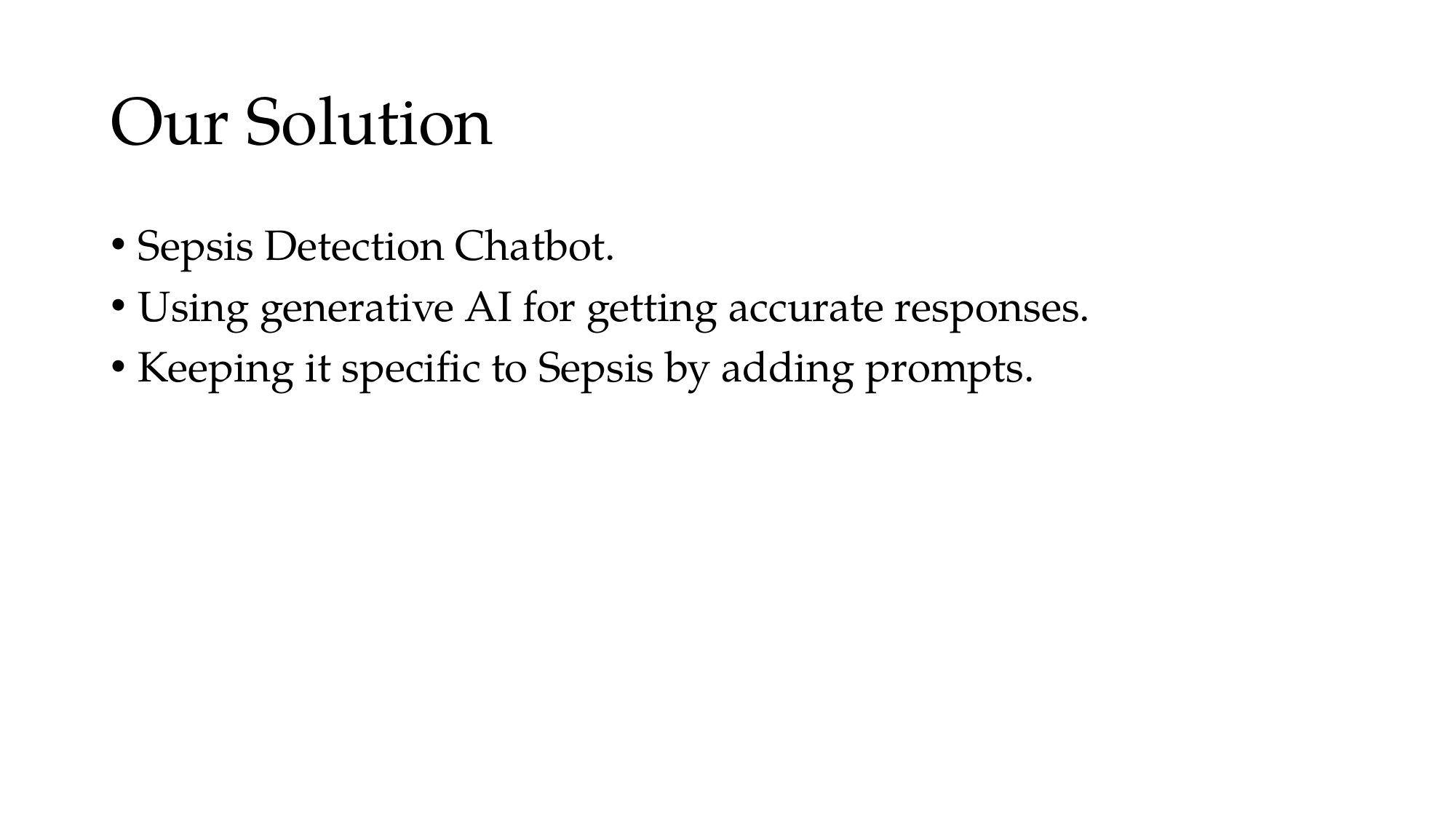

# Our Solution
Sepsis Detection Chatbot.
Using generative AI for getting accurate responses.
Keeping it specific to Sepsis by adding prompts.